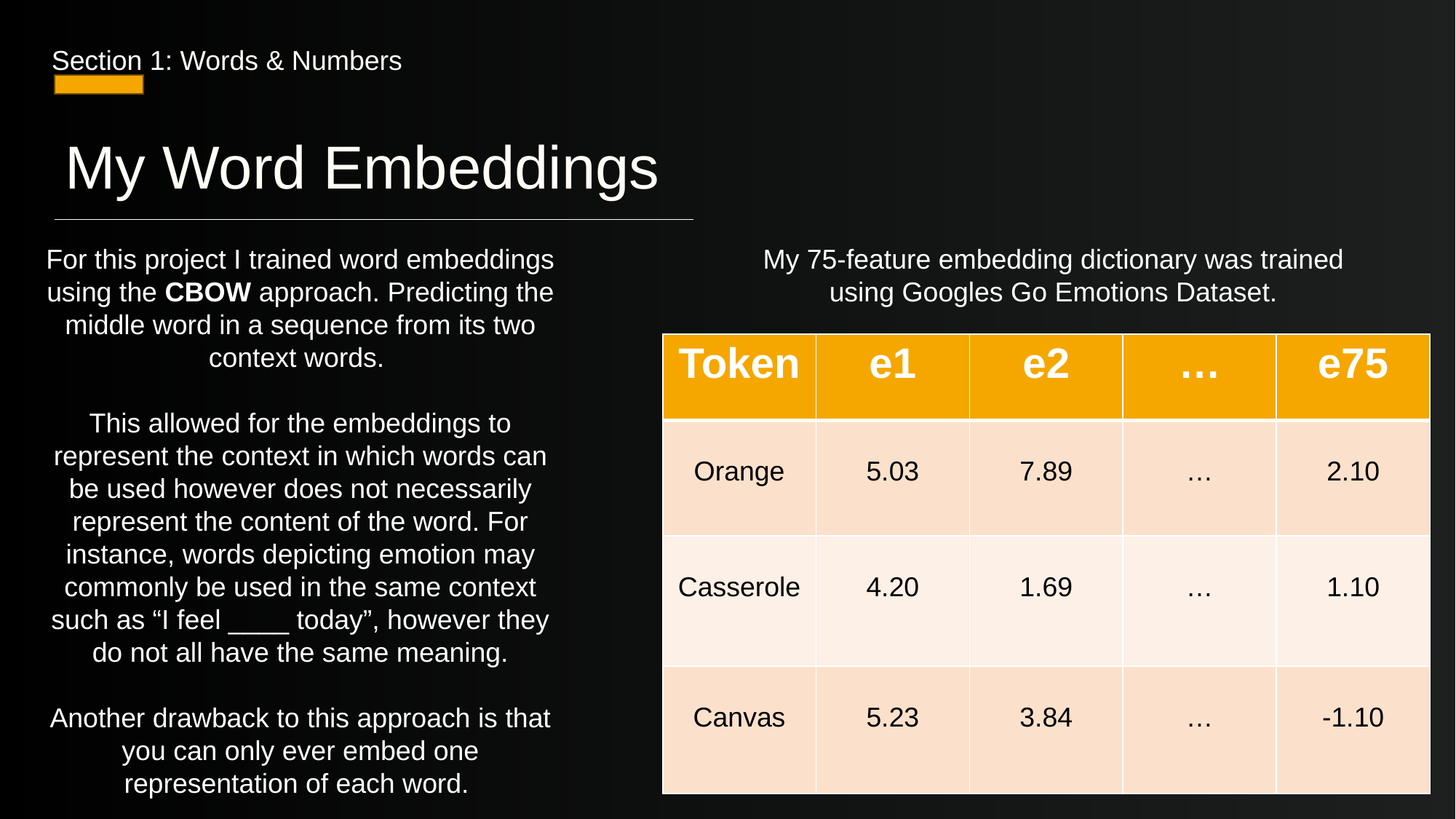

Section 1: Words & Numbers

My Word Embeddings
For this project I trained word embeddings using the CBOW approach. Predicting the middle word in a sequence from its two context words.

This allowed for the embeddings to represent the context in which words can be used however does not necessarily represent the content of the word. For instance, words depicting emotion may commonly be used in the same context such as “I feel ____ today”, however they do not all have the same meaning.

Another drawback to this approach is that you can only ever embed one representation of each word.
My 75-feature embedding dictionary was trained using Googles Go Emotions Dataset.
| Token | e1 | e2 | … | e75 |
| --- | --- | --- | --- | --- |
| Orange | 5.03 | 7.89 | … | 2.10 |
| Casserole | 4.20 | 1.69 | … | 1.10 |
| Canvas | 5.23 | 3.84 | … | -1.10 |